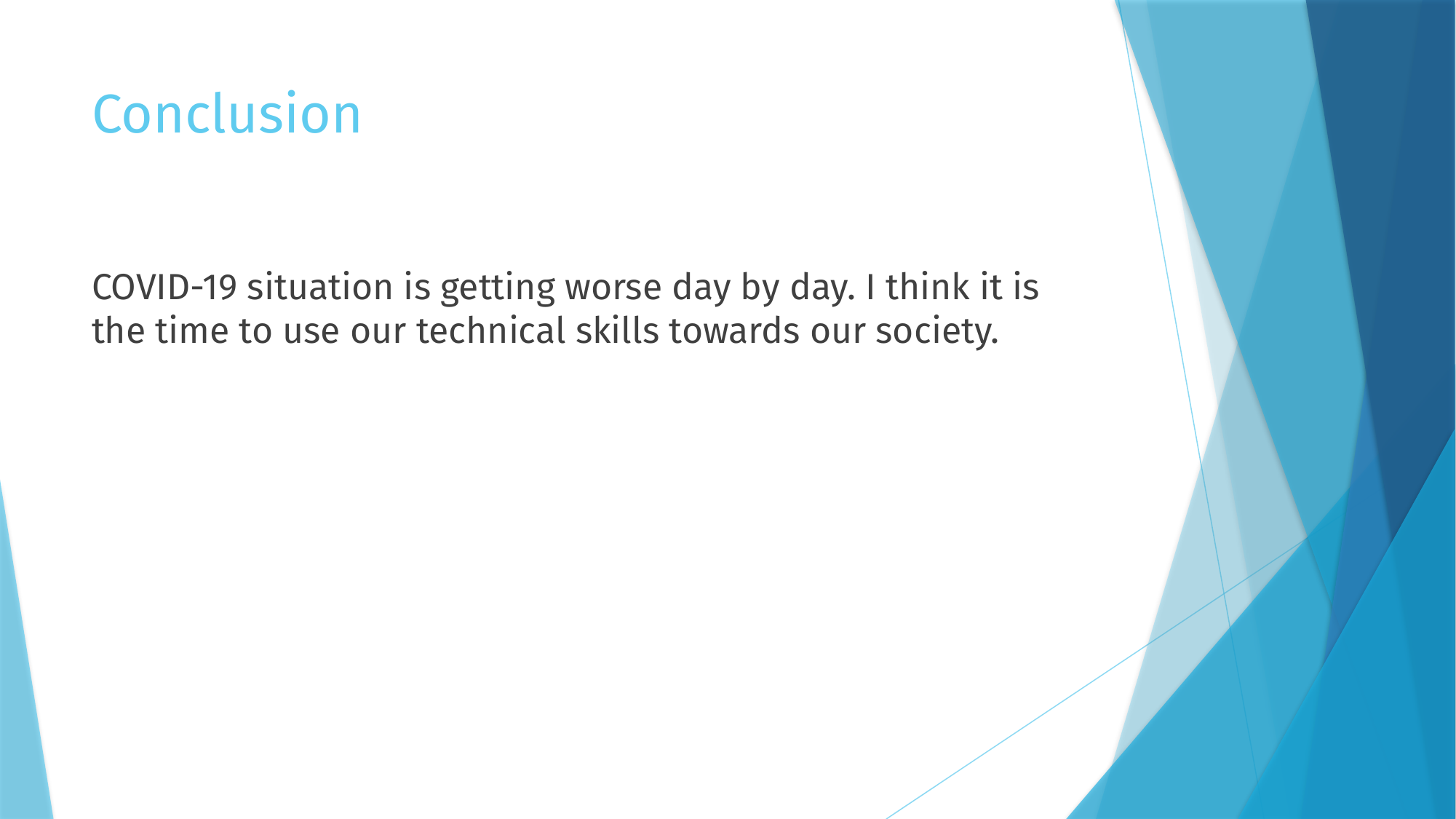

# Conclusion
COVID-19 situation is getting worse day by day. I think it is the time to use our technical skills towards our society.